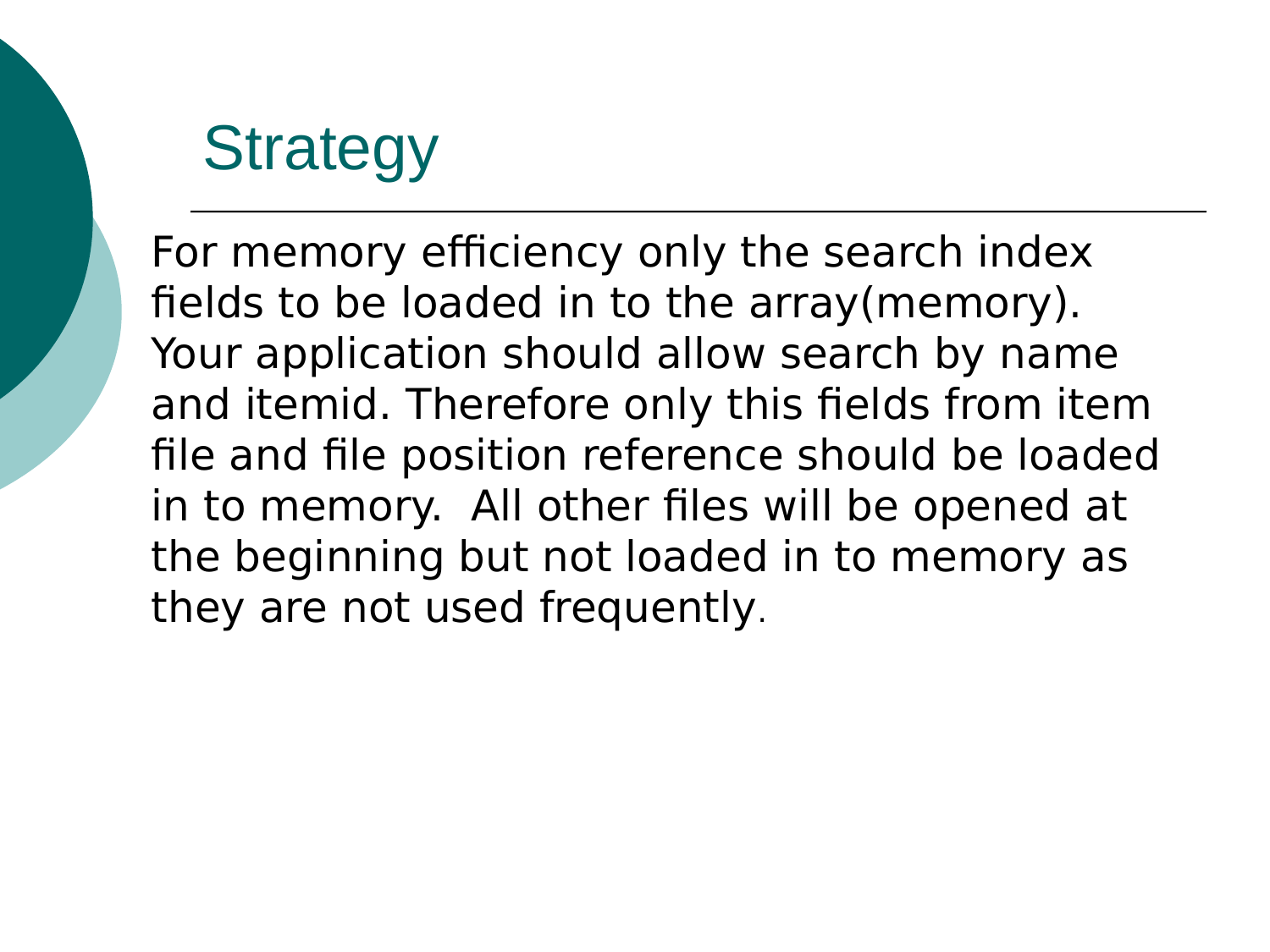

# Strategy
For memory efficiency only the search index fields to be loaded in to the array(memory). Your application should allow search by name and itemid. Therefore only this fields from item file and file position reference should be loaded in to memory.  All other files will be opened at the beginning but not loaded in to memory as they are not used frequently.